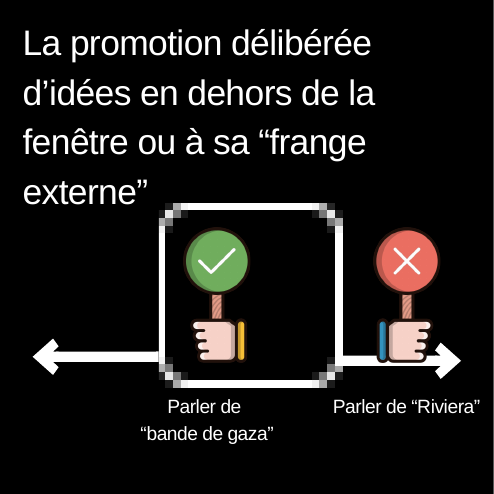

La promotion délibérée d’idées en dehors de la fenêtre ou à sa “frange externe”

Parler de
“bande de gaza”
Parler de “Riviera”